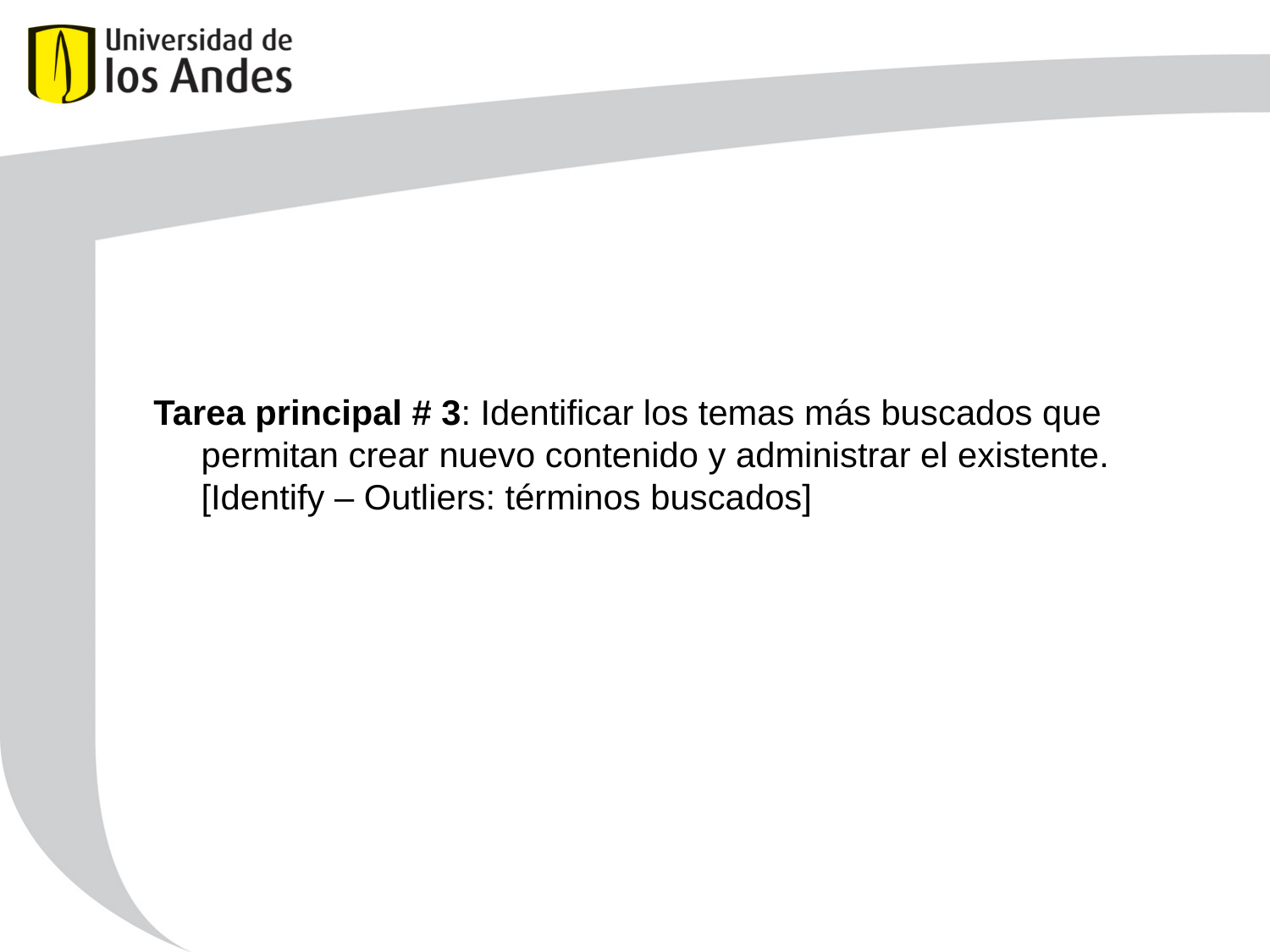

Tarea principal # 3: Identificar los temas más buscados que permitan crear nuevo contenido y administrar el existente. [Identify – Outliers: términos buscados]